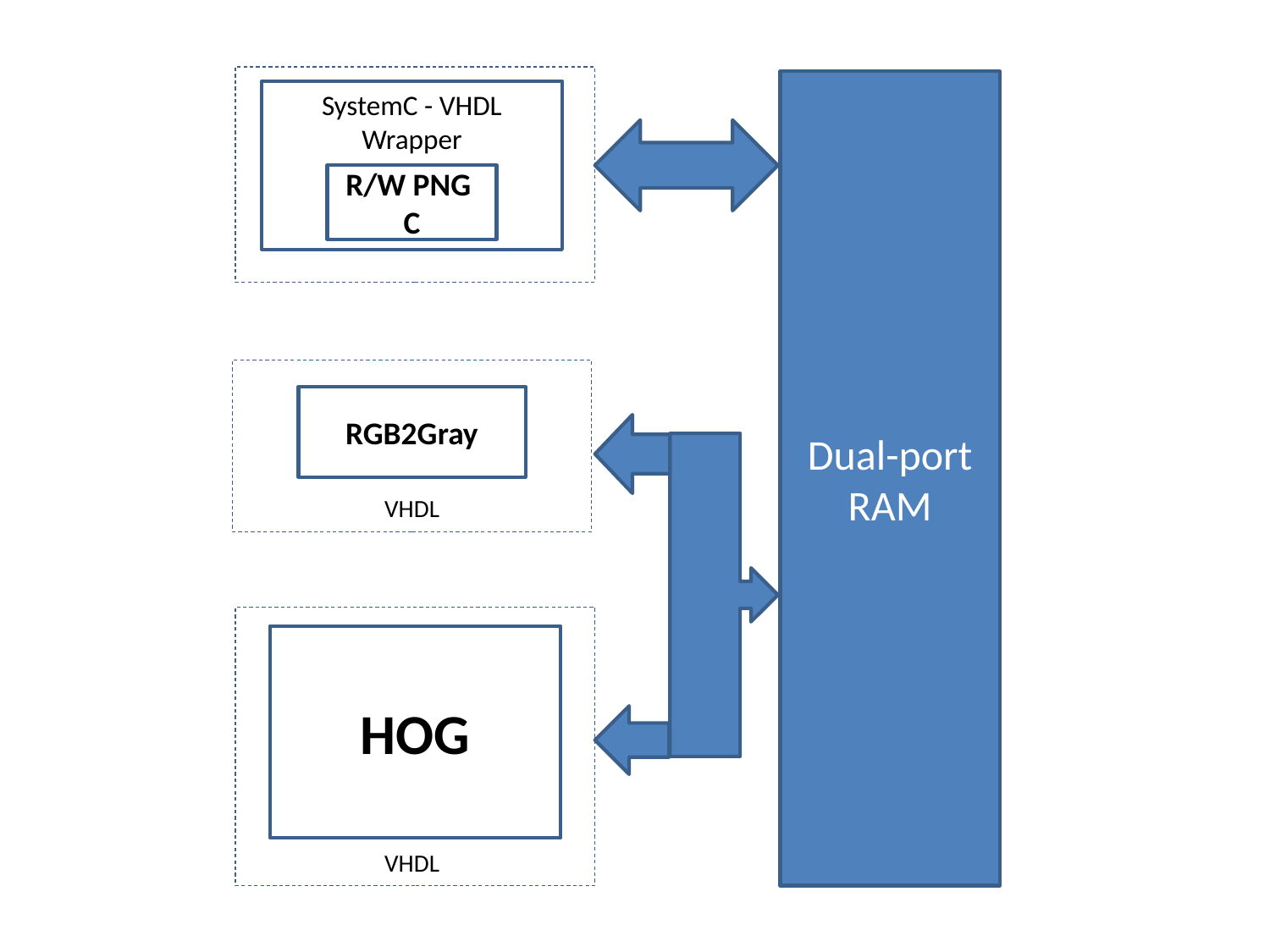

Dual-port RAM
SystemC - VHDL Wrapper

R/W PNG  C

RGB2Gray

VHDL

HOG

VHDL